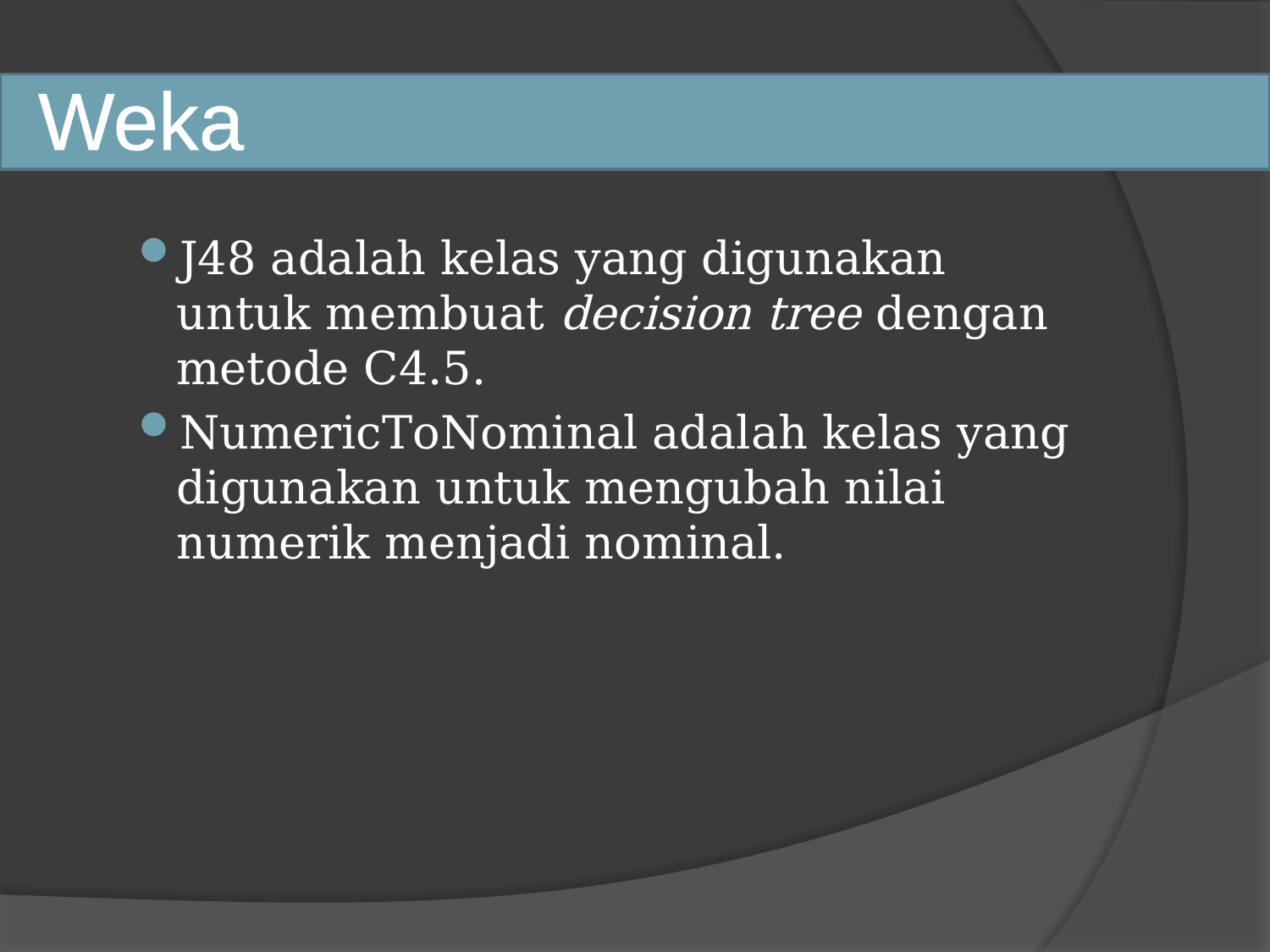

# Weka

J48 adalah kelas yang digunakan untuk membuat decision tree dengan metode C4.5.
NumericToNominal adalah kelas yang digunakan untuk mengubah nilai numerik menjadi nominal.